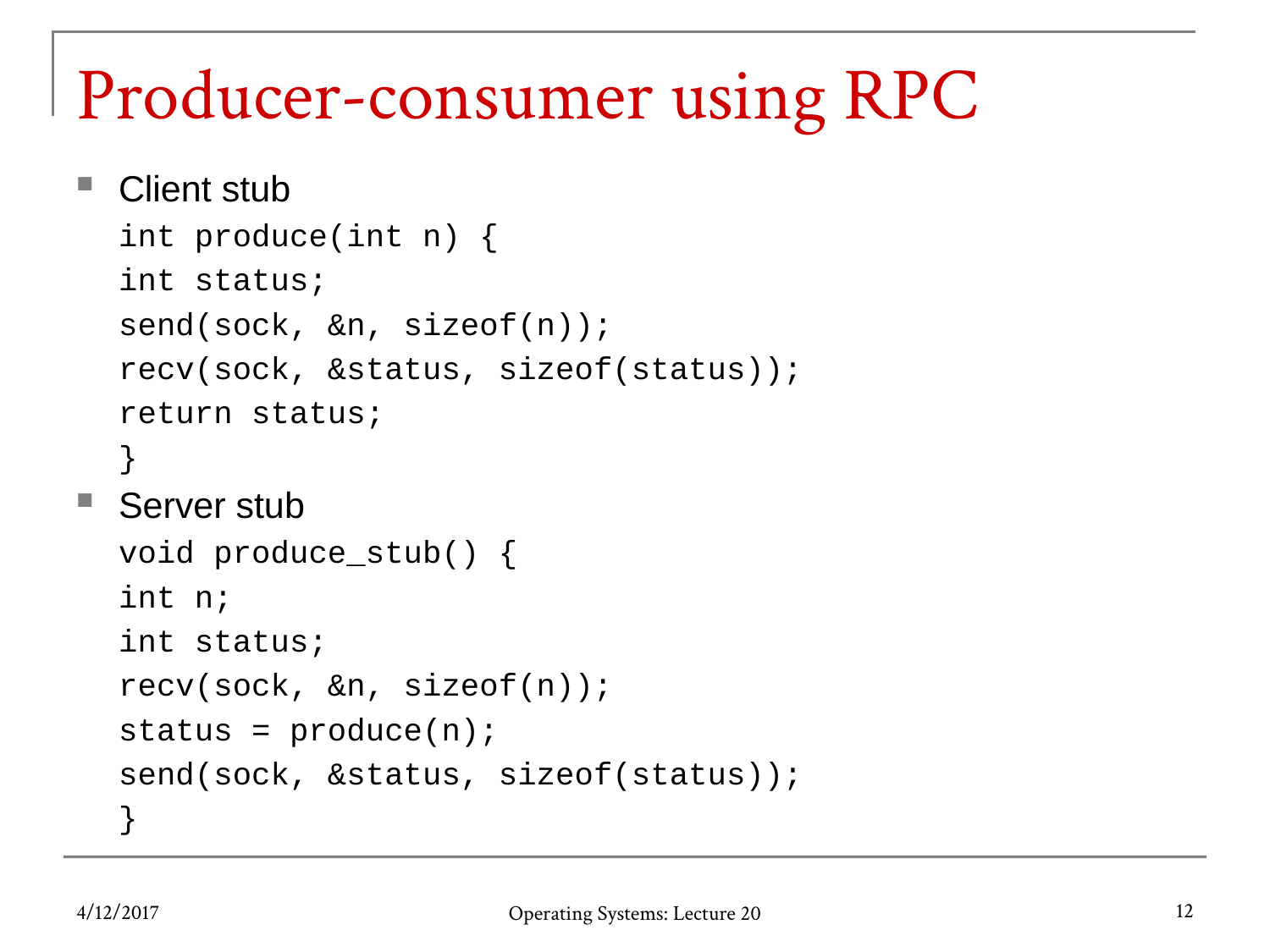

# Producer-consumer using RPC
Client stub
int produce(int n) {
	int status;
	send(sock, &n, sizeof(n));
	recv(sock, &status, sizeof(status));
	return status;
}
Server stub
void produce_stub() {
	int n;
	int status;
	recv(sock, &n, sizeof(n));
	status = produce(n);
	send(sock, &status, sizeof(status));
}

4/12/2017
12
Operating Systems: Lecture 20